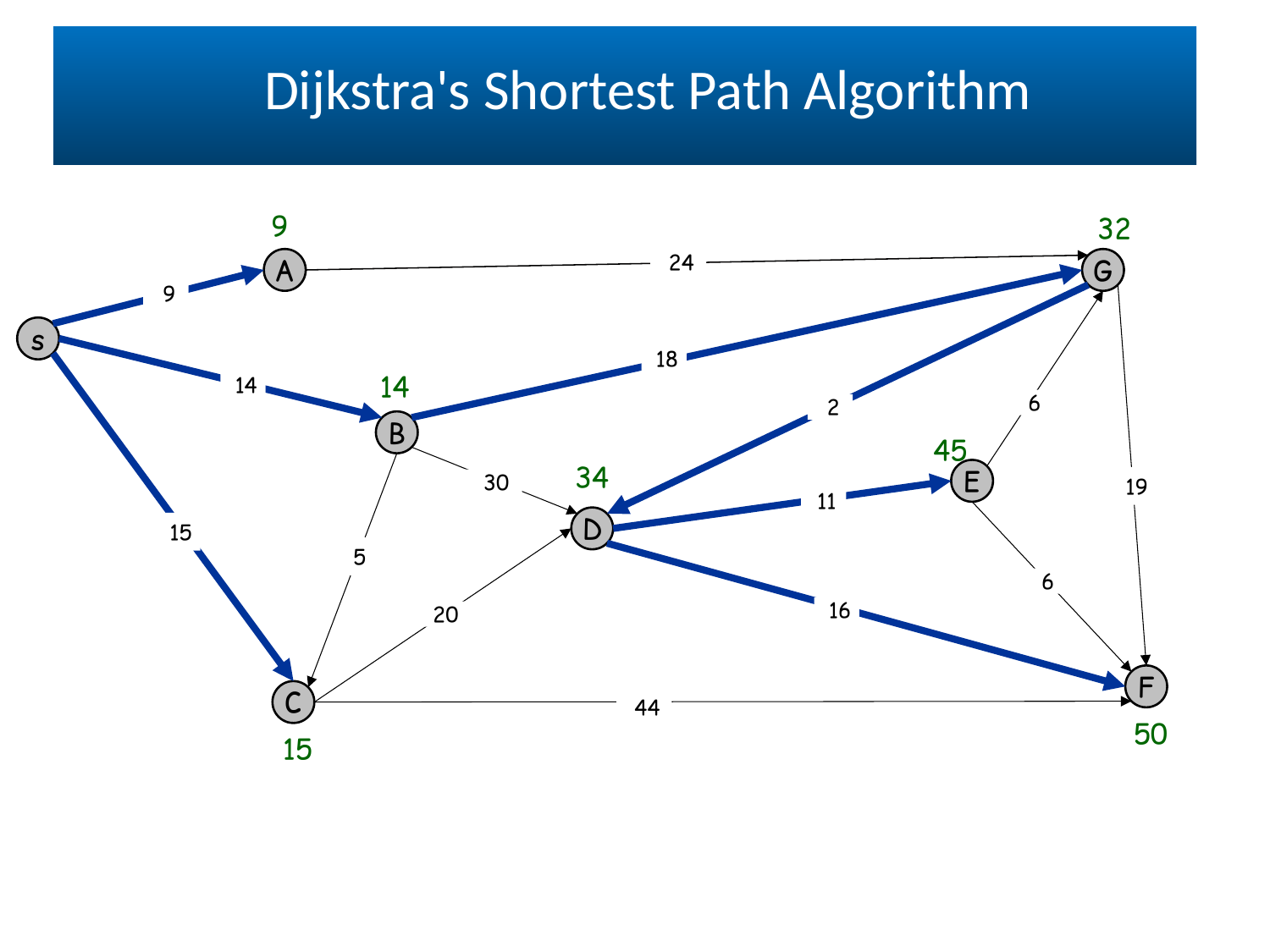

# Dijkstra's Shortest Path Algorithm
9
 32
A
 24
G
 9
s
 18
 14
 14
 6
 2
B
 45
 34
E
 19
 30
 11
D
 15
 5
 6
 16
 20
F
C
 44
 50
 15